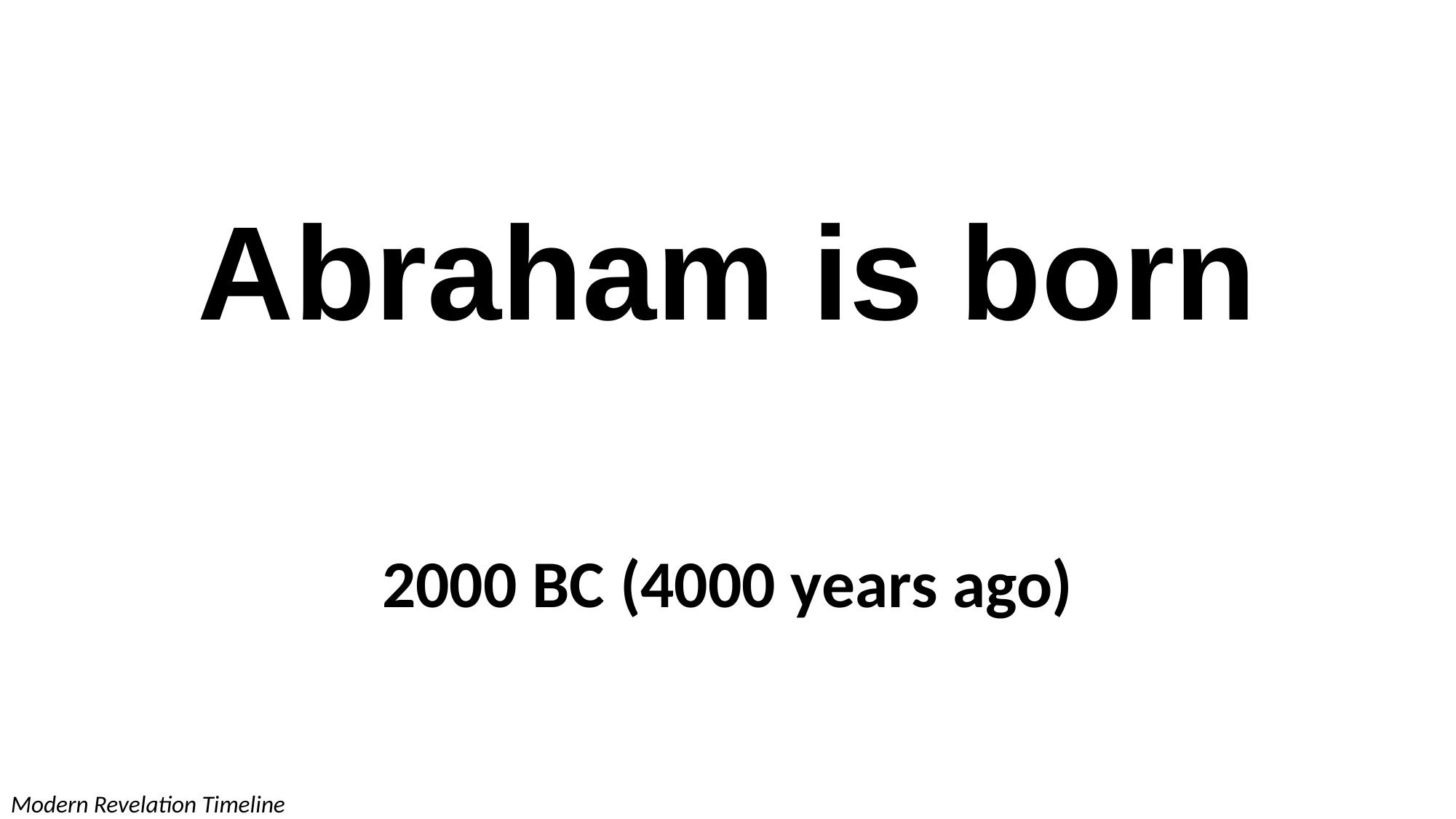

# Abraham is born
2000 BC (4000 years ago)
Modern Revelation Timeline